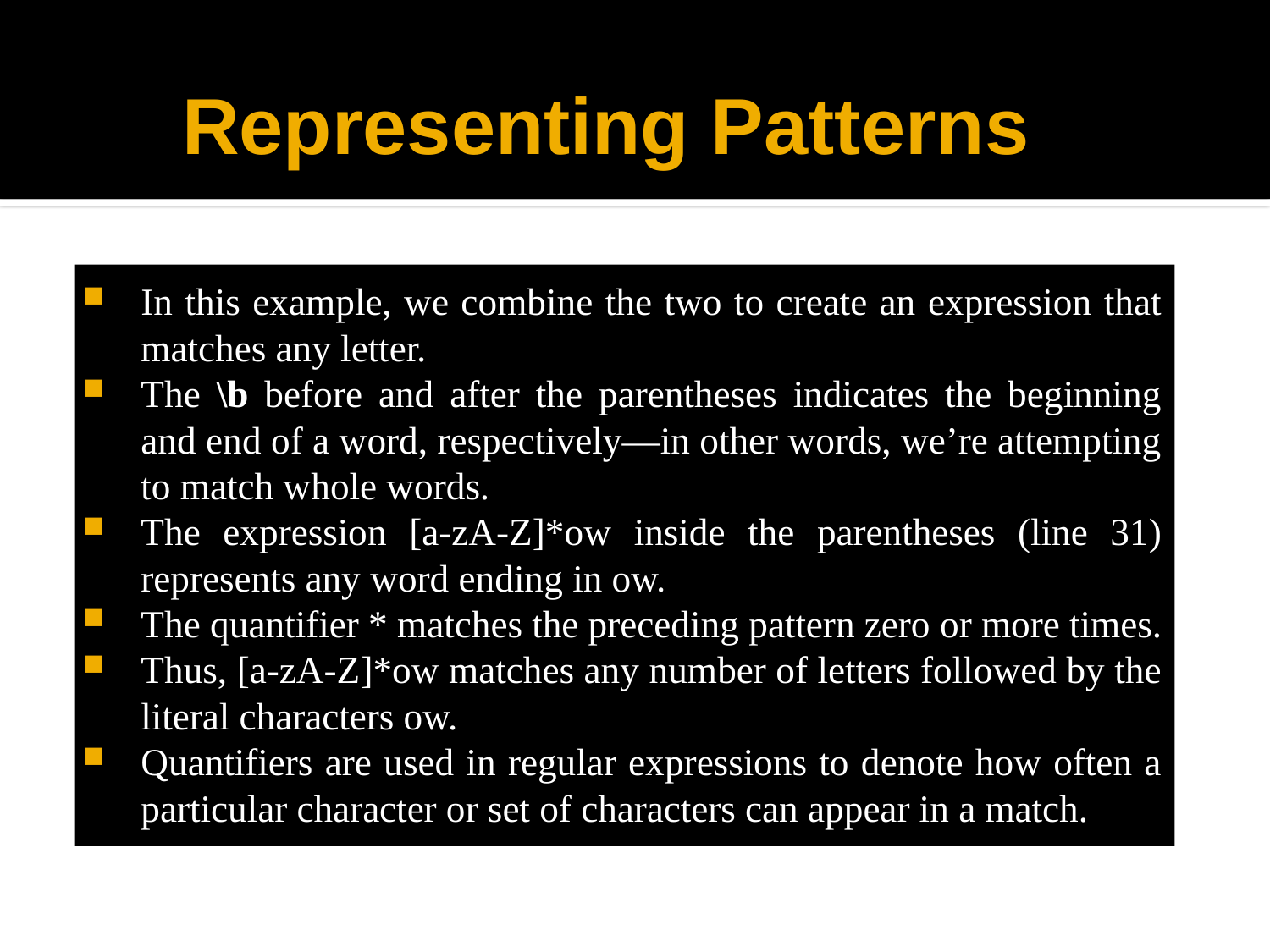

# Representing Patterns
In this example, we combine the two to create an expression that matches any letter.
The \b before and after the parentheses indicates the beginning and end of a word, respectively—in other words, we’re attempting to match whole words.
The expression [a-zA-Z]*ow inside the parentheses (line 31) represents any word ending in ow.
The quantifier * matches the preceding pattern zero or more times.
Thus, [a-zA-Z]*ow matches any number of letters followed by the literal characters ow.
Quantifiers are used in regular expressions to denote how often a particular character or set of characters can appear in a match.